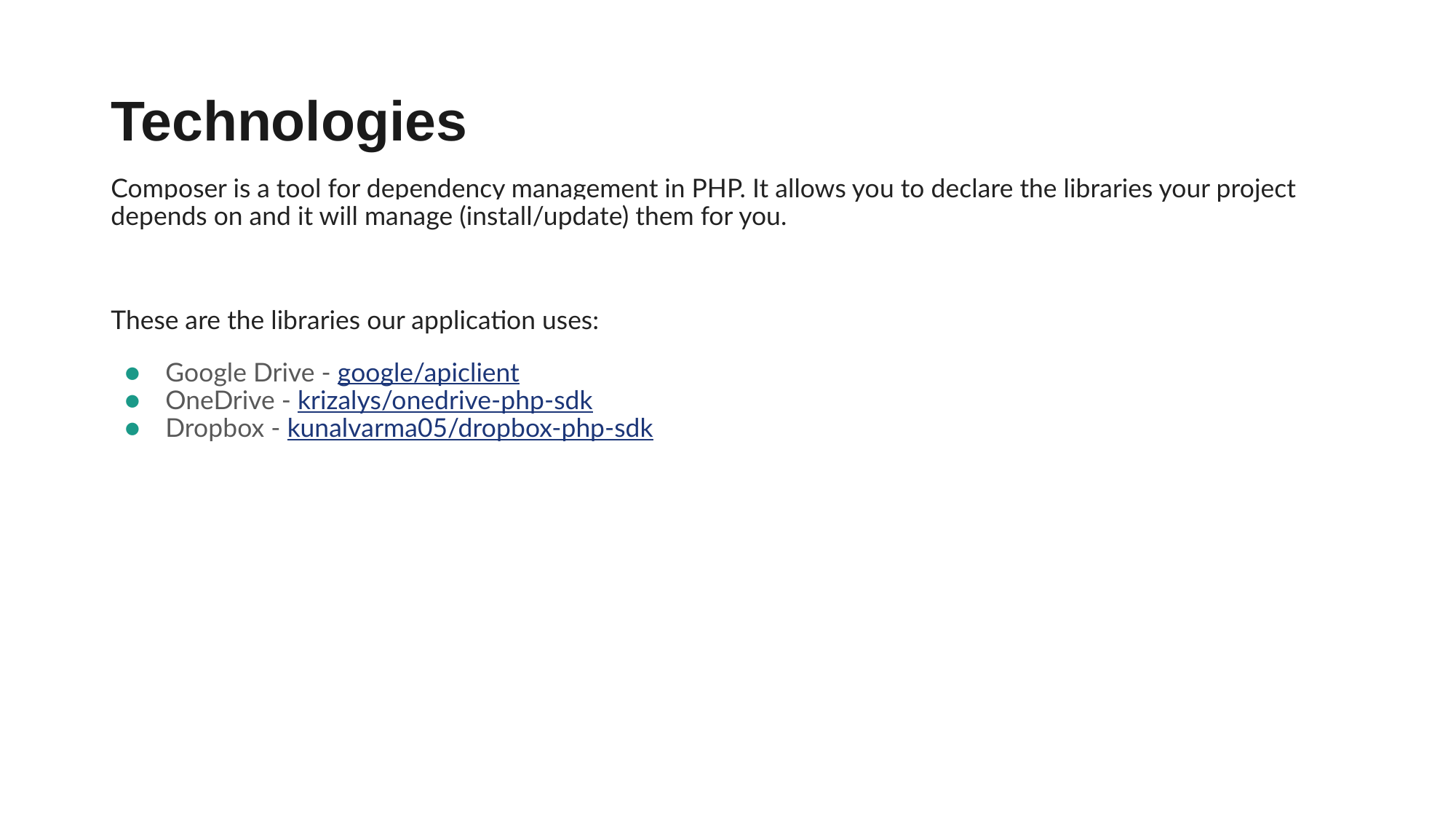

# Technologies
Composer is a tool for dependency management in PHP. It allows you to declare the libraries your project depends on and it will manage (install/update) them for you.

These are the libraries our application uses:
Google Drive - google/apiclient
OneDrive - krizalys/onedrive-php-sdk
Dropbox - kunalvarma05/dropbox-php-sdk